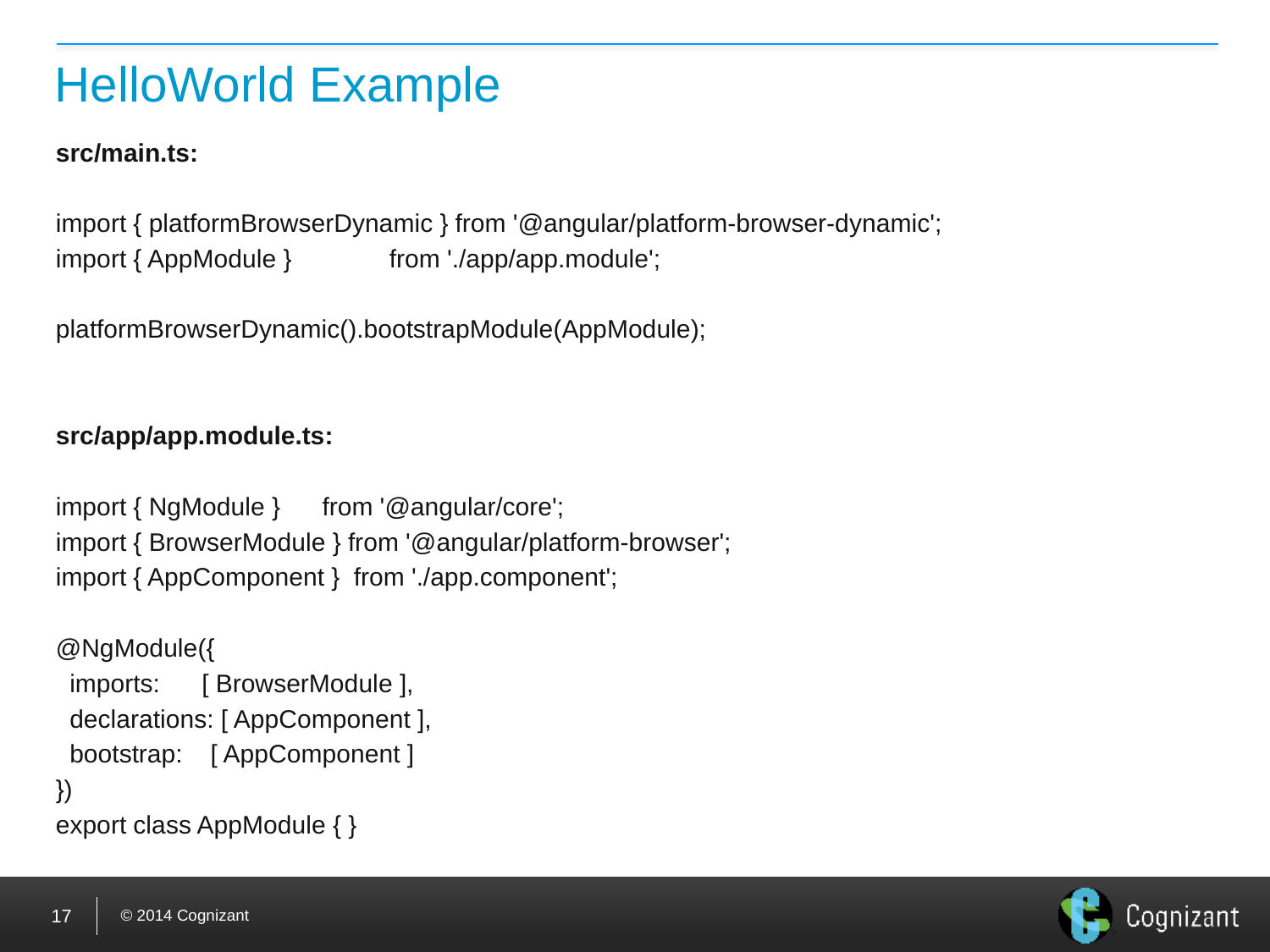

# HelloWorld Example
src/main.ts:

import { platformBrowserDynamic } from '@angular/platform-browser-dynamic';
import { AppModule }              from './app/app.module';

platformBrowserDynamic().bootstrapModule(AppModule);

src/app/app.module.ts:

import { NgModule }      from '@angular/core';
import { BrowserModule } from '@angular/platform-browser';
import { AppComponent }  from './app.component';

@NgModule({
  imports:      [ BrowserModule ],
  declarations: [ AppComponent ],
  bootstrap:    [ AppComponent ]
})
export class AppModule { }

17